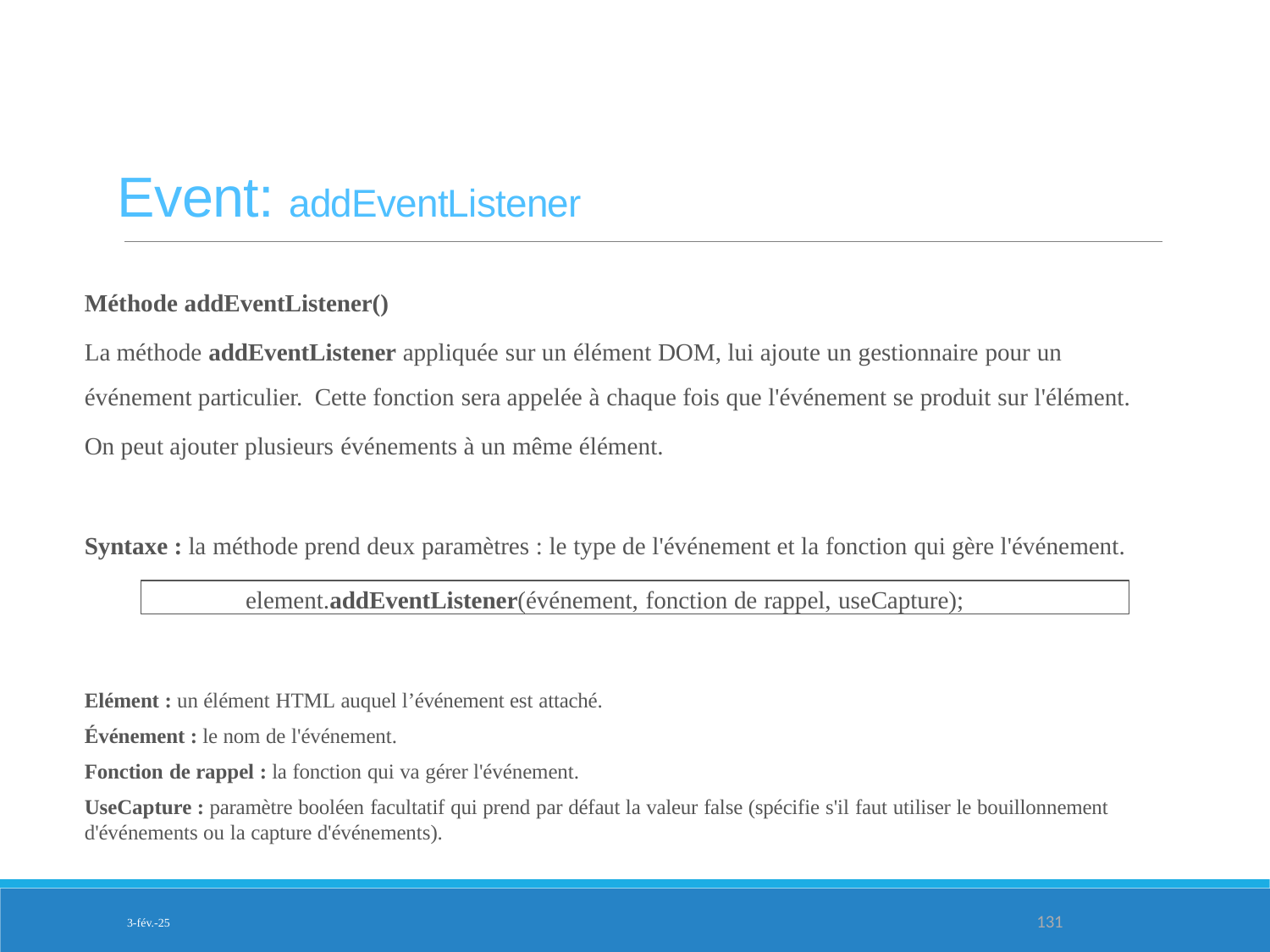

Event: addEventListener
Méthode addEventListener()
La méthode addEventListener appliquée sur un élément DOM, lui ajoute un gestionnaire pour un événement particulier.  Cette fonction sera appelée à chaque fois que l'événement se produit sur l'élément.
On peut ajouter plusieurs événements à un même élément.
Syntaxe : la méthode prend deux paramètres : le type de l'événement et la fonction qui gère l'événement.
element.addEventListener(événement, fonction de rappel, useCapture);
PARTIE 4
Elément : un élément HTML auquel l’événement est attaché.
Événement : le nom de l'événement.
Fonction de rappel : la fonction qui va gérer l'événement.
UseCapture : paramètre booléen facultatif qui prend par défaut la valeur false (spécifie s'il faut utiliser le bouillonnement d'événements ou la capture d'événements).
3-fév.-25
131